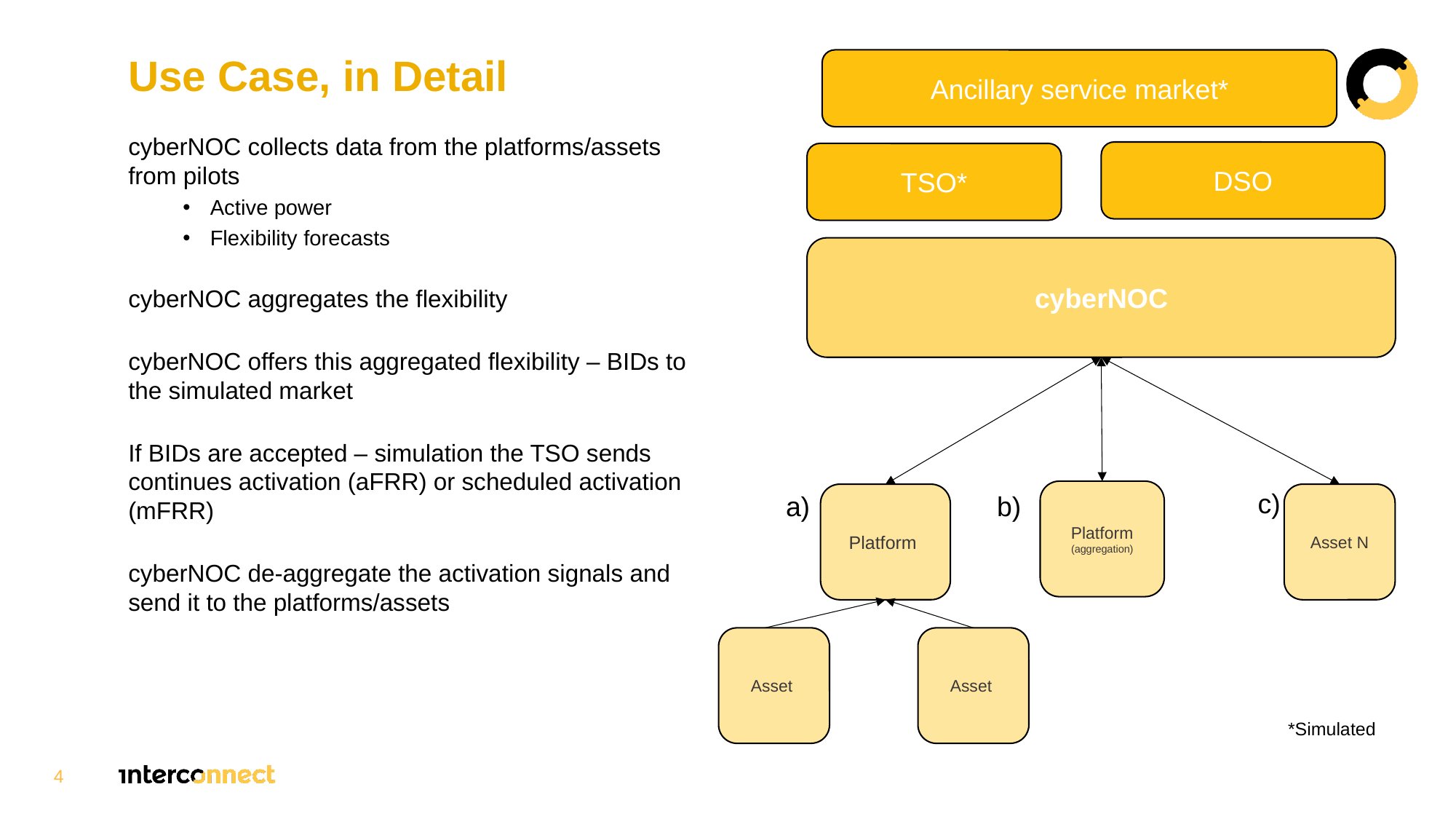

Use Case, in Detail
Ancillary service market*
cyberNOC collects data from the platforms/assets from pilots
Active power
Flexibility forecasts
cyberNOC aggregates the flexibility
cyberNOC offers this aggregated flexibility – BIDs to the simulated market
If BIDs are accepted – simulation the TSO sends continues activation (aFRR) or scheduled activation (mFRR)
cyberNOC de-aggregate the activation signals and send it to the platforms/assets

DSO
TSO*
cyberNOC
Platform (aggregation)
c)
a)
b)
Platform
Asset N
Asset
Asset
*Simulated
4